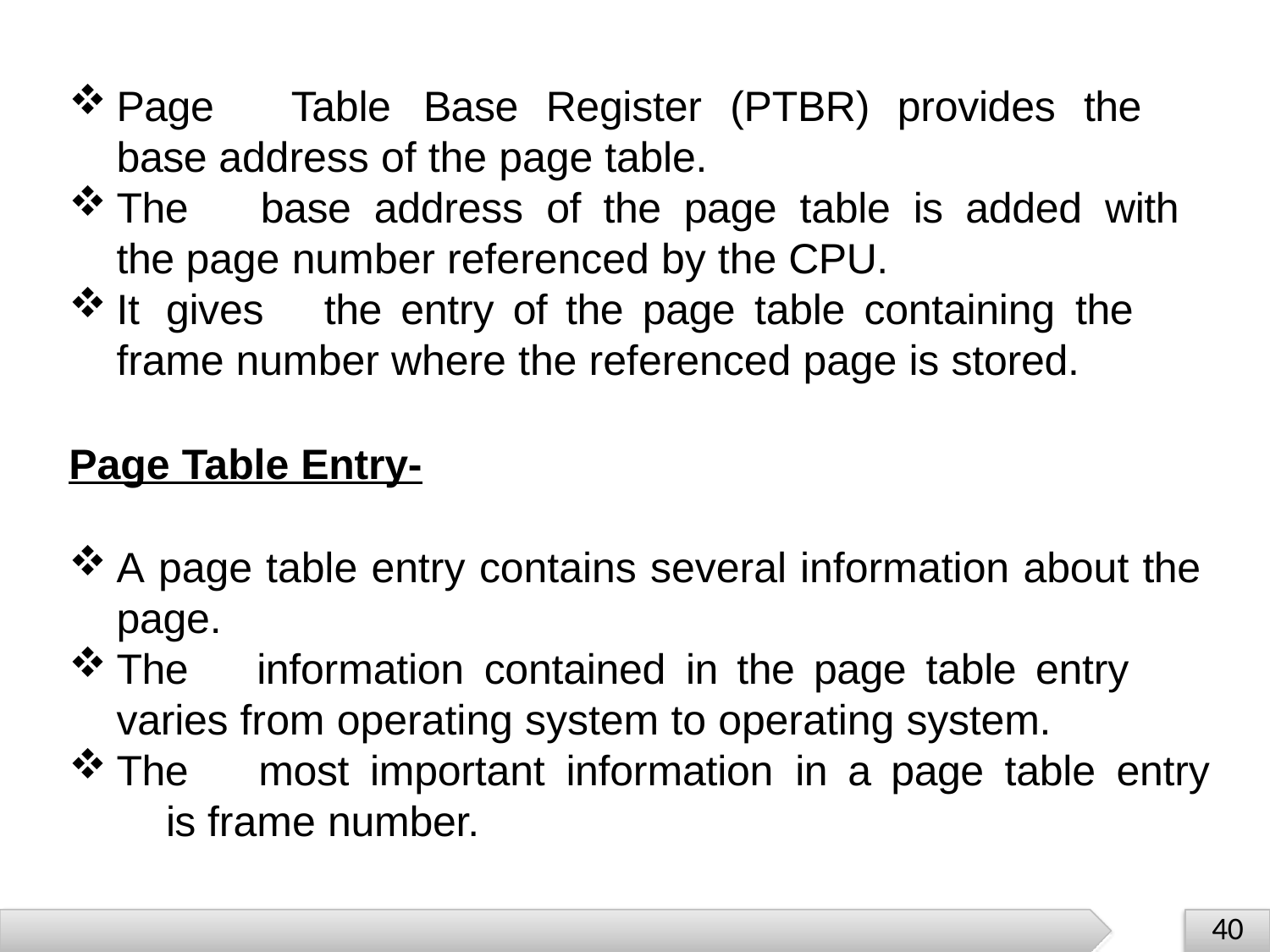

Page	Table	Base	Register	(PTBR)	provides	the	base address of the page table.
The	base	address	of	the	page	table	is	added	with	the page number referenced by the CPU.
It	gives	the	entry	of	the	page	table	containing	the	frame number where the referenced page is stored.

Page Table Entry-

A page table entry contains several information about the page.
The	information	contained	in	the	page	table	entry	varies from operating system to operating system.
The	most	important	information	in	a	page	table	entry	is frame number.
40